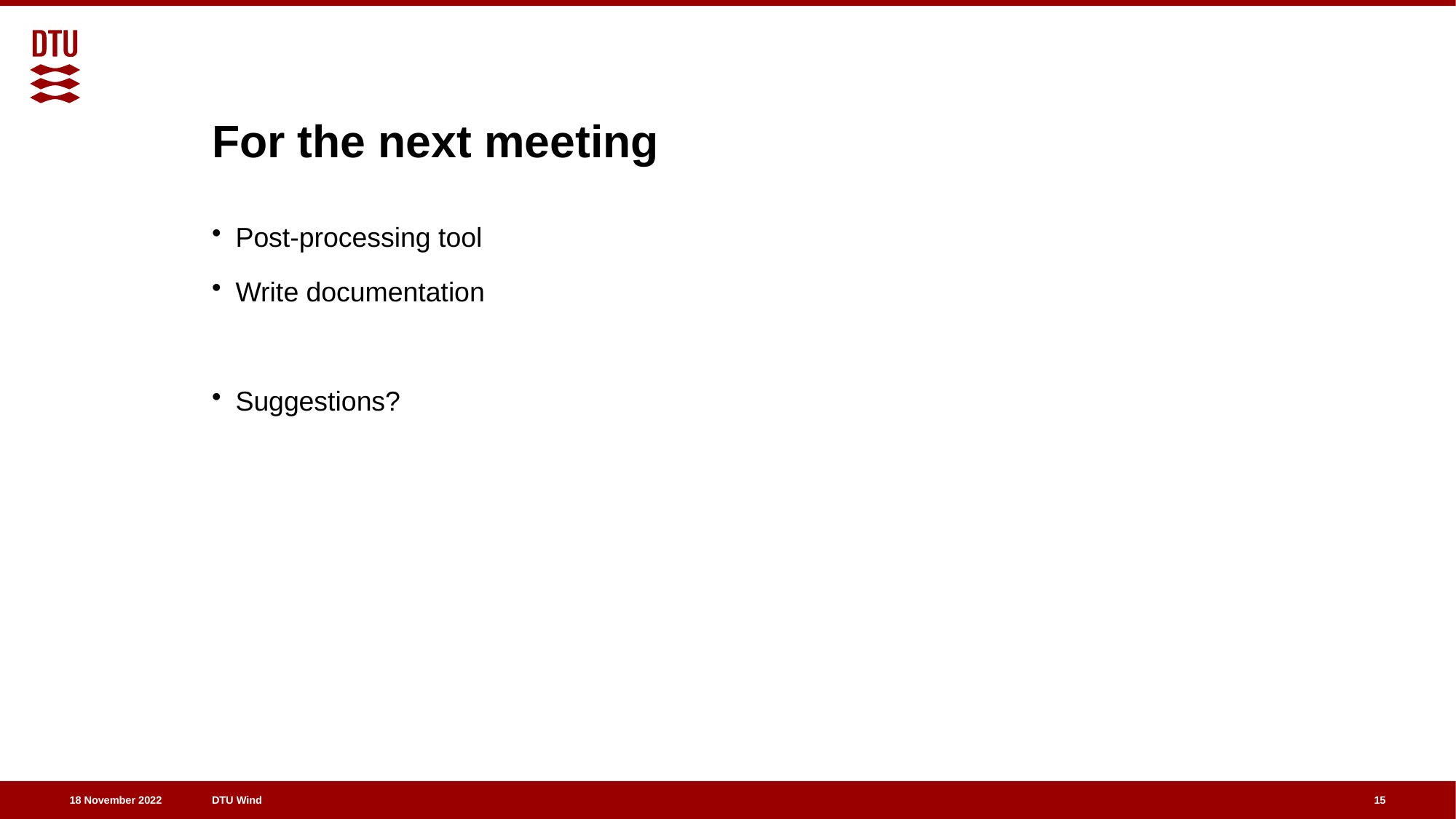

# For the next meeting
Post-processing tool
Write documentation

Suggestions?

15